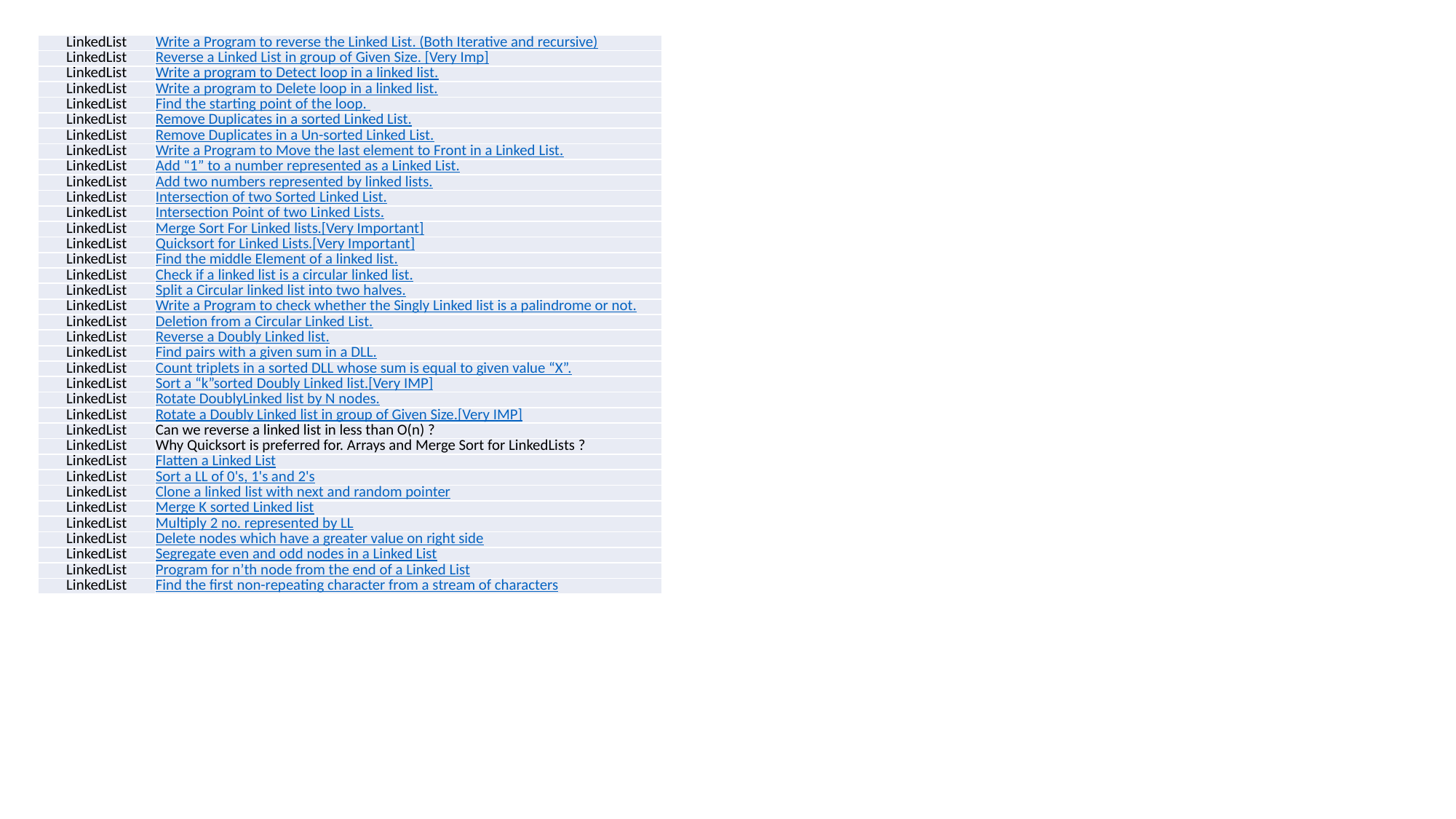

| LinkedList | Write a Program to reverse the Linked List. (Both Iterative and recursive) |
| --- | --- |
| LinkedList | Reverse a Linked List in group of Given Size. [Very Imp] |
| LinkedList | Write a program to Detect loop in a linked list. |
| LinkedList | Write a program to Delete loop in a linked list. |
| LinkedList | Find the starting point of the loop. |
| LinkedList | Remove Duplicates in a sorted Linked List. |
| LinkedList | Remove Duplicates in a Un-sorted Linked List. |
| LinkedList | Write a Program to Move the last element to Front in a Linked List. |
| LinkedList | Add “1” to a number represented as a Linked List. |
| LinkedList | Add two numbers represented by linked lists. |
| LinkedList | Intersection of two Sorted Linked List. |
| LinkedList | Intersection Point of two Linked Lists. |
| LinkedList | Merge Sort For Linked lists.[Very Important] |
| LinkedList | Quicksort for Linked Lists.[Very Important] |
| LinkedList | Find the middle Element of a linked list. |
| LinkedList | Check if a linked list is a circular linked list. |
| LinkedList | Split a Circular linked list into two halves. |
| LinkedList | Write a Program to check whether the Singly Linked list is a palindrome or not. |
| LinkedList | Deletion from a Circular Linked List. |
| LinkedList | Reverse a Doubly Linked list. |
| LinkedList | Find pairs with a given sum in a DLL. |
| LinkedList | Count triplets in a sorted DLL whose sum is equal to given value “X”. |
| LinkedList | Sort a “k”sorted Doubly Linked list.[Very IMP] |
| LinkedList | Rotate DoublyLinked list by N nodes. |
| LinkedList | Rotate a Doubly Linked list in group of Given Size.[Very IMP] |
| LinkedList | Can we reverse a linked list in less than O(n) ? |
| LinkedList | Why Quicksort is preferred for. Arrays and Merge Sort for LinkedLists ? |
| LinkedList | Flatten a Linked List |
| LinkedList | Sort a LL of 0's, 1's and 2's |
| LinkedList | Clone a linked list with next and random pointer |
| LinkedList | Merge K sorted Linked list |
| LinkedList | Multiply 2 no. represented by LL |
| LinkedList | Delete nodes which have a greater value on right side |
| LinkedList | Segregate even and odd nodes in a Linked List |
| LinkedList | Program for n’th node from the end of a Linked List |
| LinkedList | Find the first non-repeating character from a stream of characters |